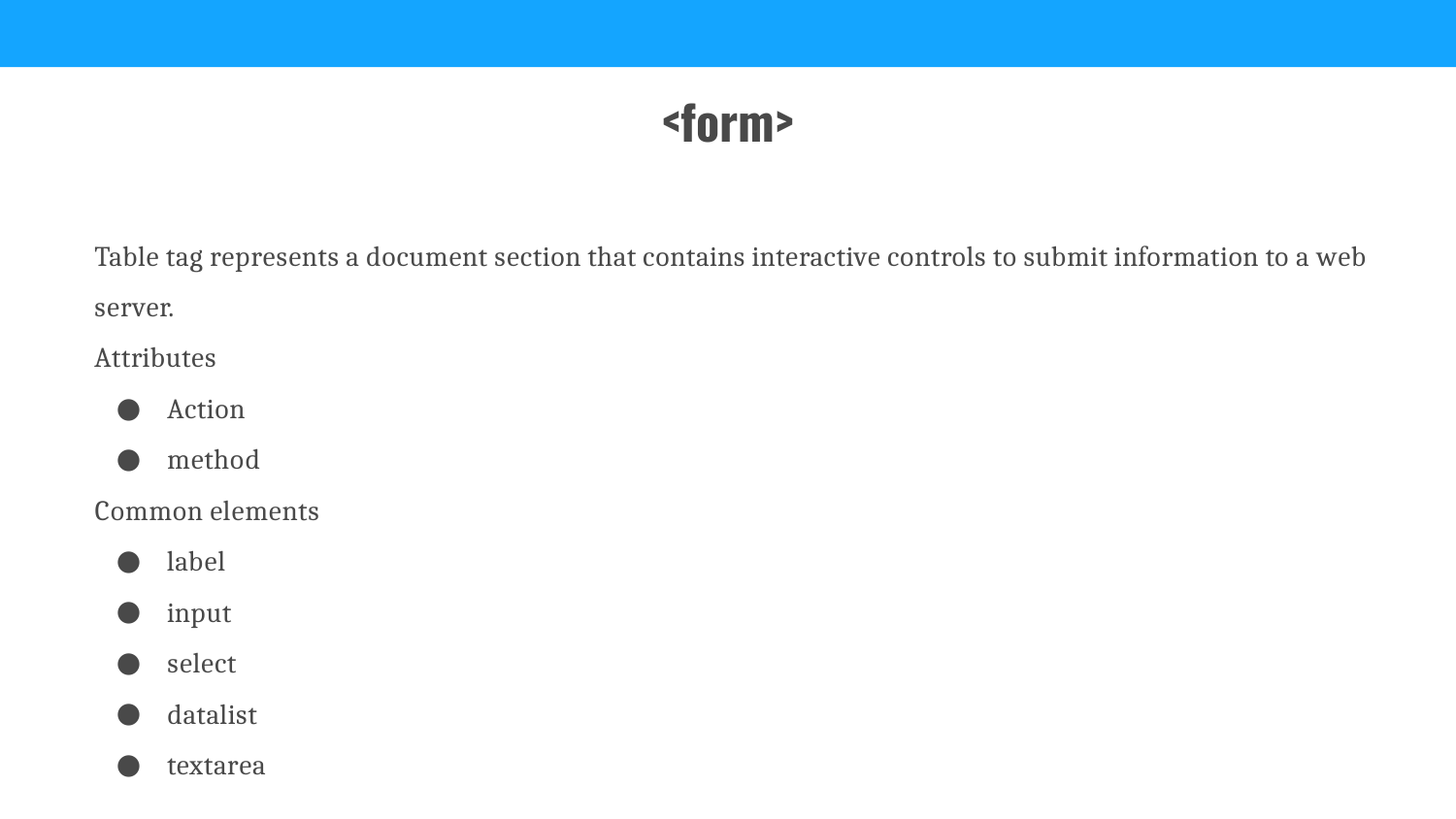

<form>
Table tag represents a document section that contains interactive controls to submit information to a web server.
Attributes
Action
method
Common elements
label
input
select
datalist
textarea